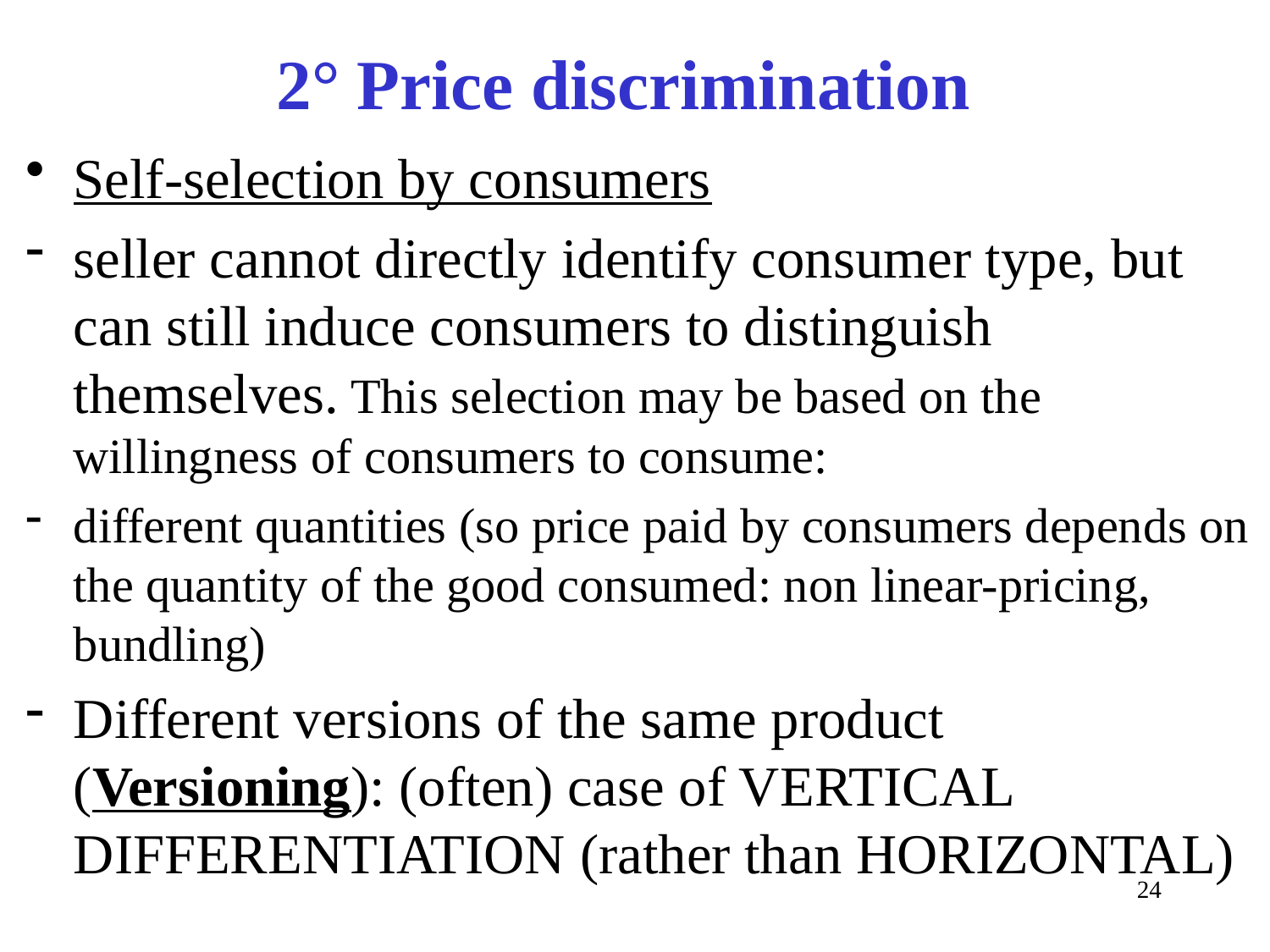

# 2° Price discrimination
Self-selection by consumers
seller cannot directly identify consumer type, but can still induce consumers to distinguish themselves. This selection may be based on the willingness of consumers to consume:
different quantities (so price paid by consumers depends on the quantity of the good consumed: non linear-pricing, bundling)
Different versions of the same product (Versioning): (often) case of VERTICAL DIFFERENTIATION (rather than HORIZONTAL)
24